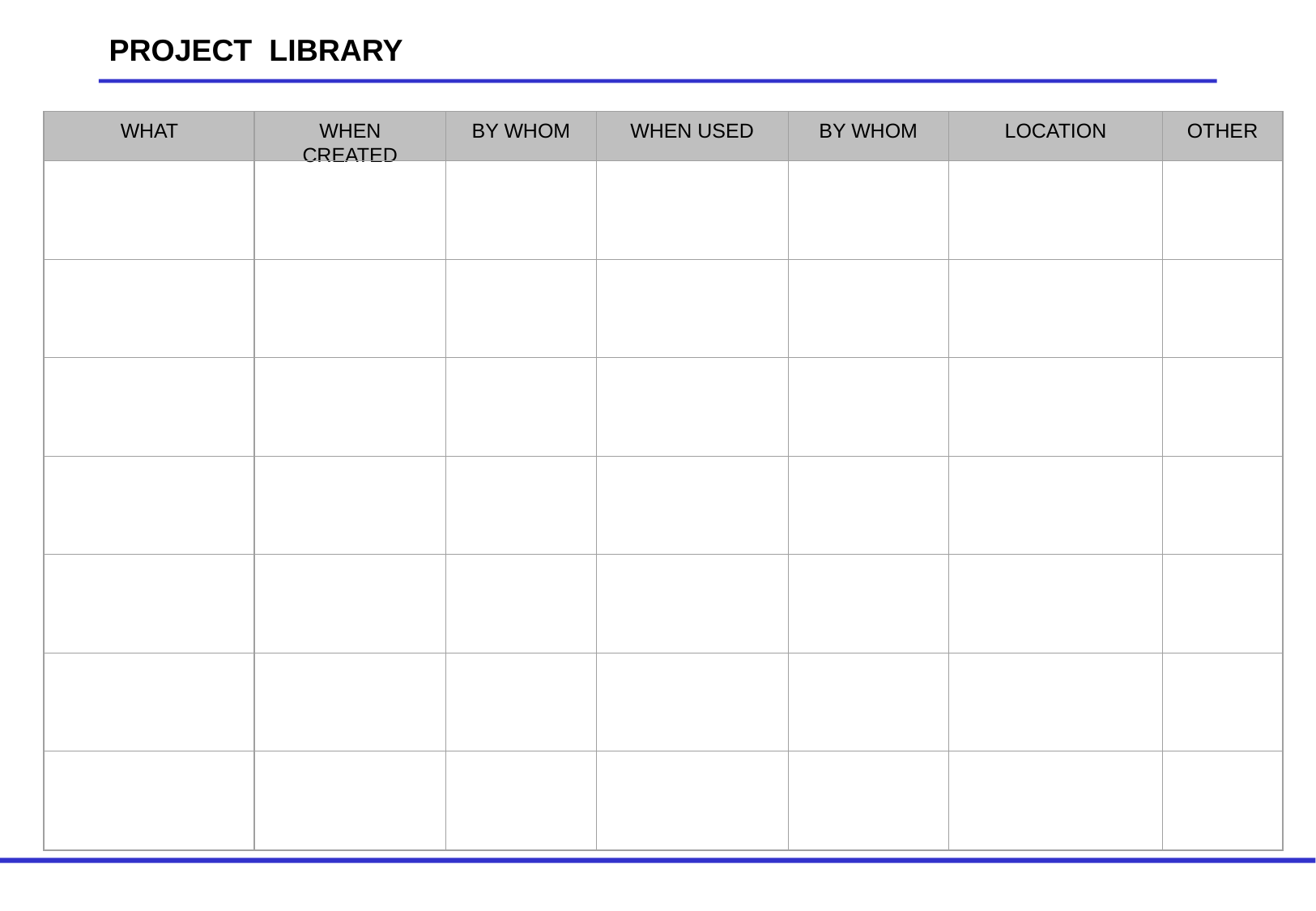

PROJECT  LIBRARY

WHAT

WHEN CREATED

BY WHOM

WHEN USED

BY WHOM

LOCATION

OTHER